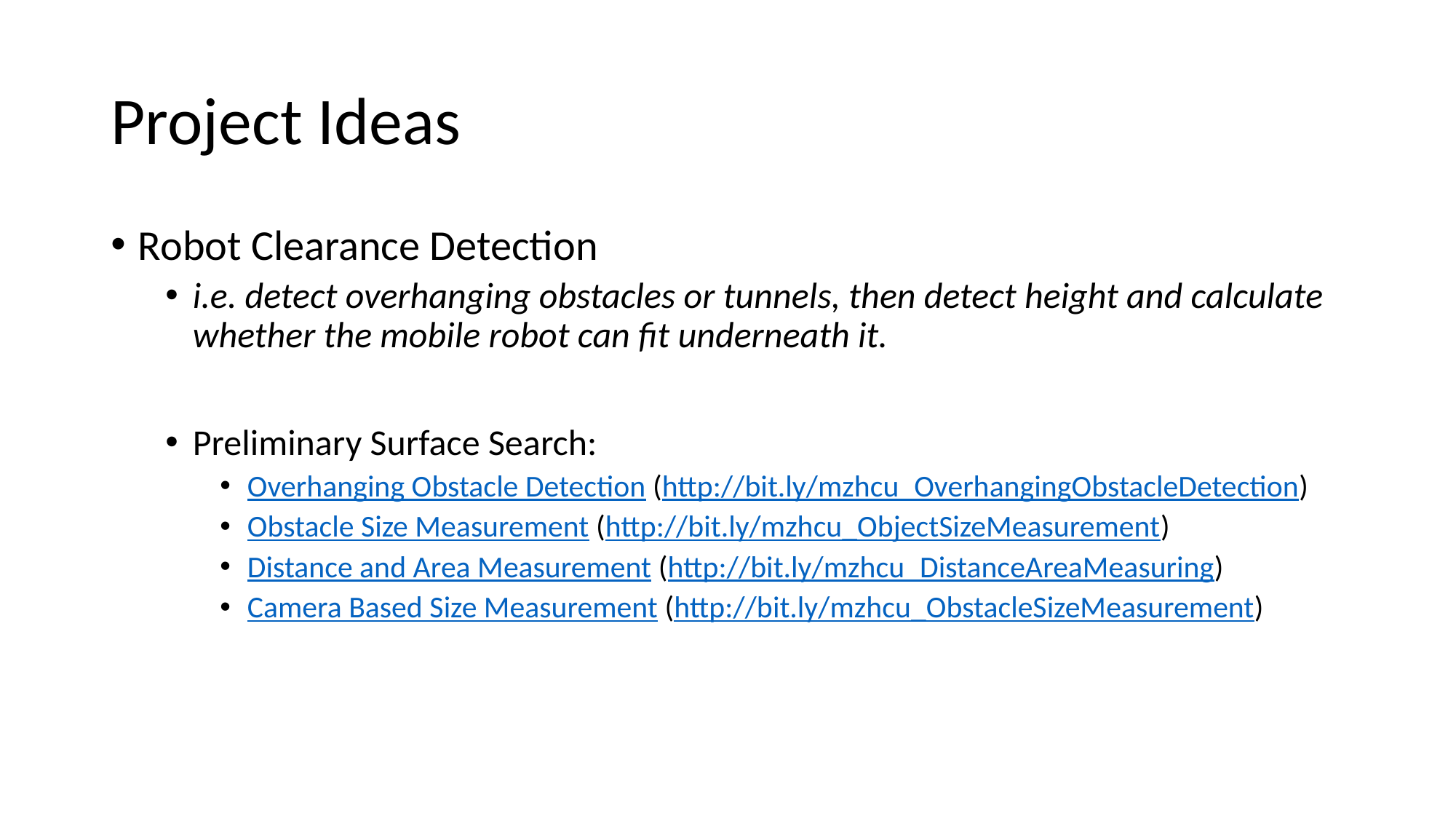

# Project Ideas
Robot Clearance Detection
i.e. detect overhanging obstacles or tunnels, then detect height and calculate whether the mobile robot can fit underneath it.

Preliminary Surface Search:
Overhanging Obstacle Detection (http://bit.ly/mzhcu_OverhangingObstacleDetection)
Obstacle Size Measurement (http://bit.ly/mzhcu_ObjectSizeMeasurement)
Distance and Area Measurement (http://bit.ly/mzhcu_DistanceAreaMeasuring)
Camera Based Size Measurement (http://bit.ly/mzhcu_ObstacleSizeMeasurement)